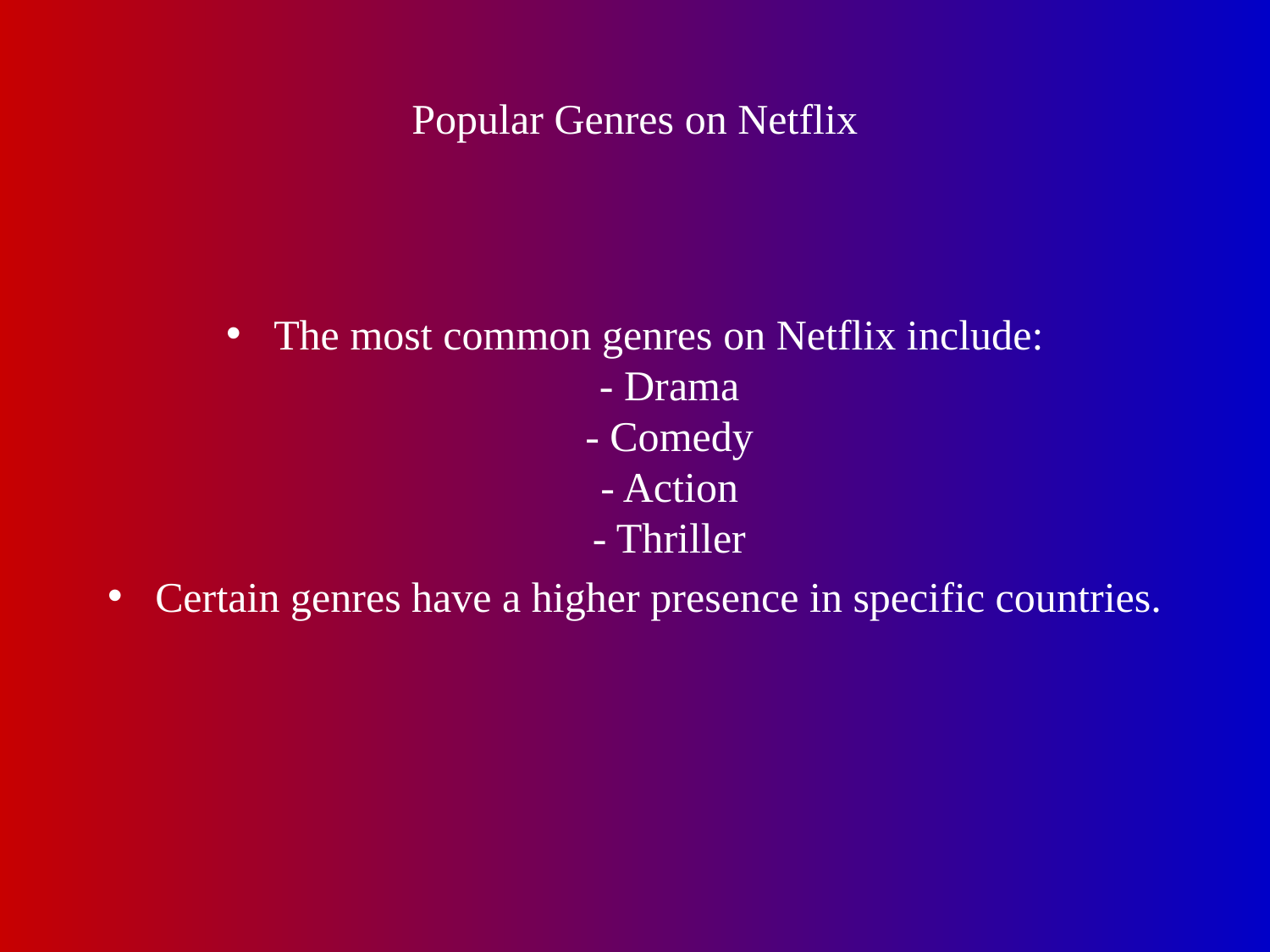

# Popular Genres on Netflix

The most common genres on Netflix include:
  - Drama
  - Comedy
  - Action
  - Thriller
Certain genres have a higher presence in specific countries.